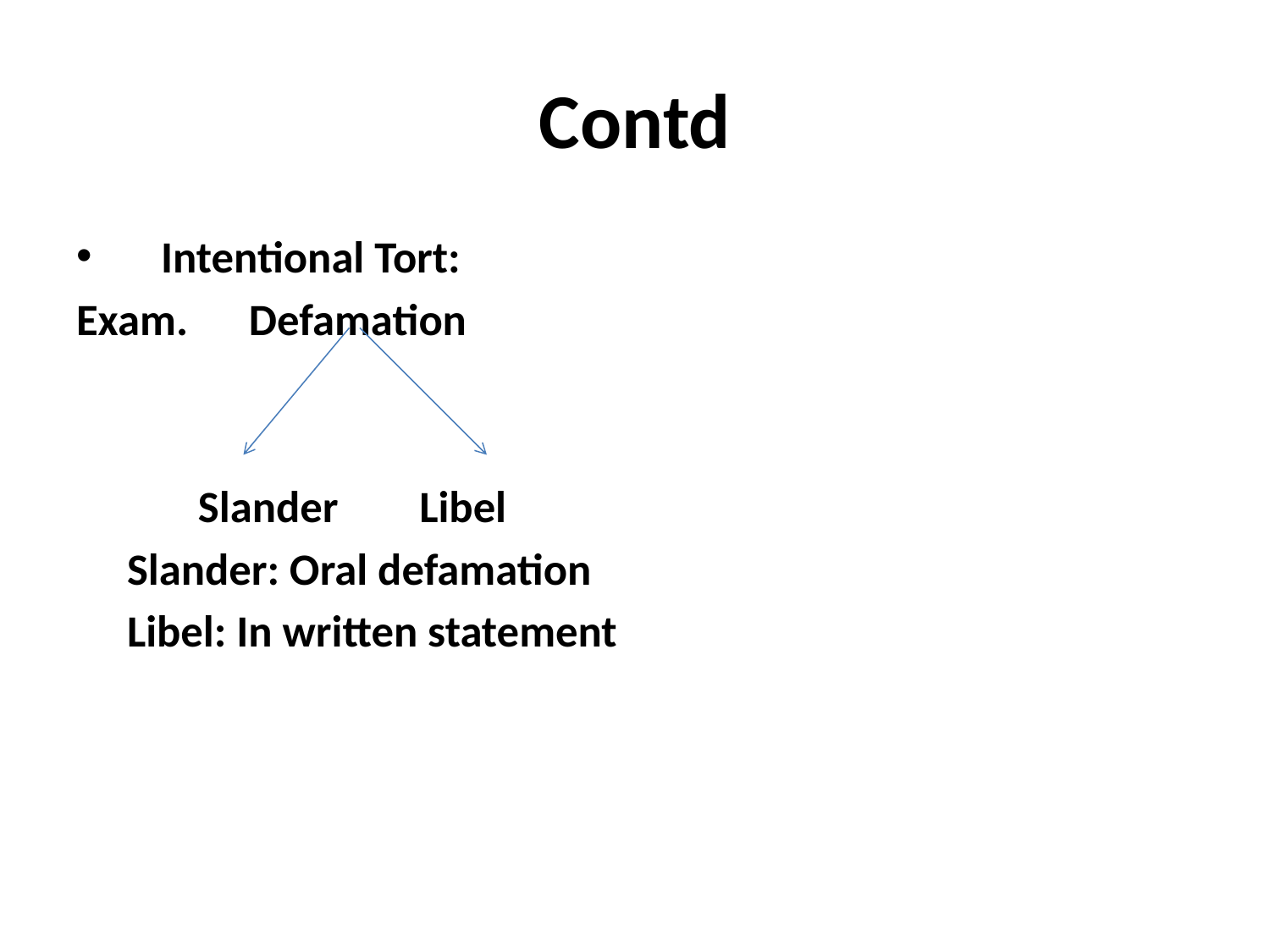

# Contd
    Intentional Tort:
Exam.      Defamation

            Slander        Libel
     Slander: Oral defamation
     Libel: In written statement